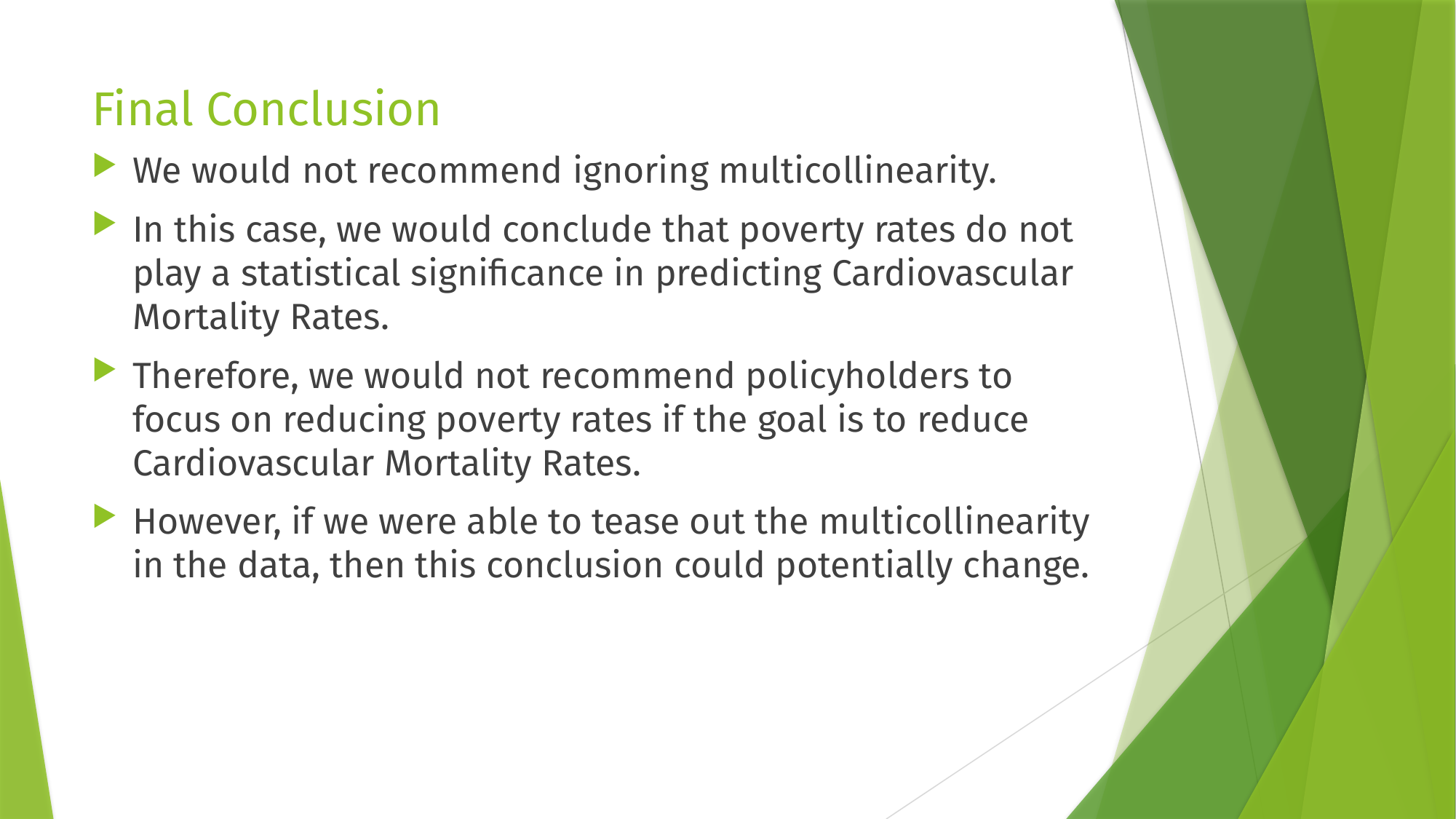

# Final Conclusion
We would not recommend ignoring multicollinearity.
In this case, we would conclude that poverty rates do not play a statistical significance in predicting Cardiovascular Mortality Rates.
Therefore, we would not recommend policyholders to focus on reducing poverty rates if the goal is to reduce Cardiovascular Mortality Rates.
However, if we were able to tease out the multicollinearity in the data, then this conclusion could potentially change.